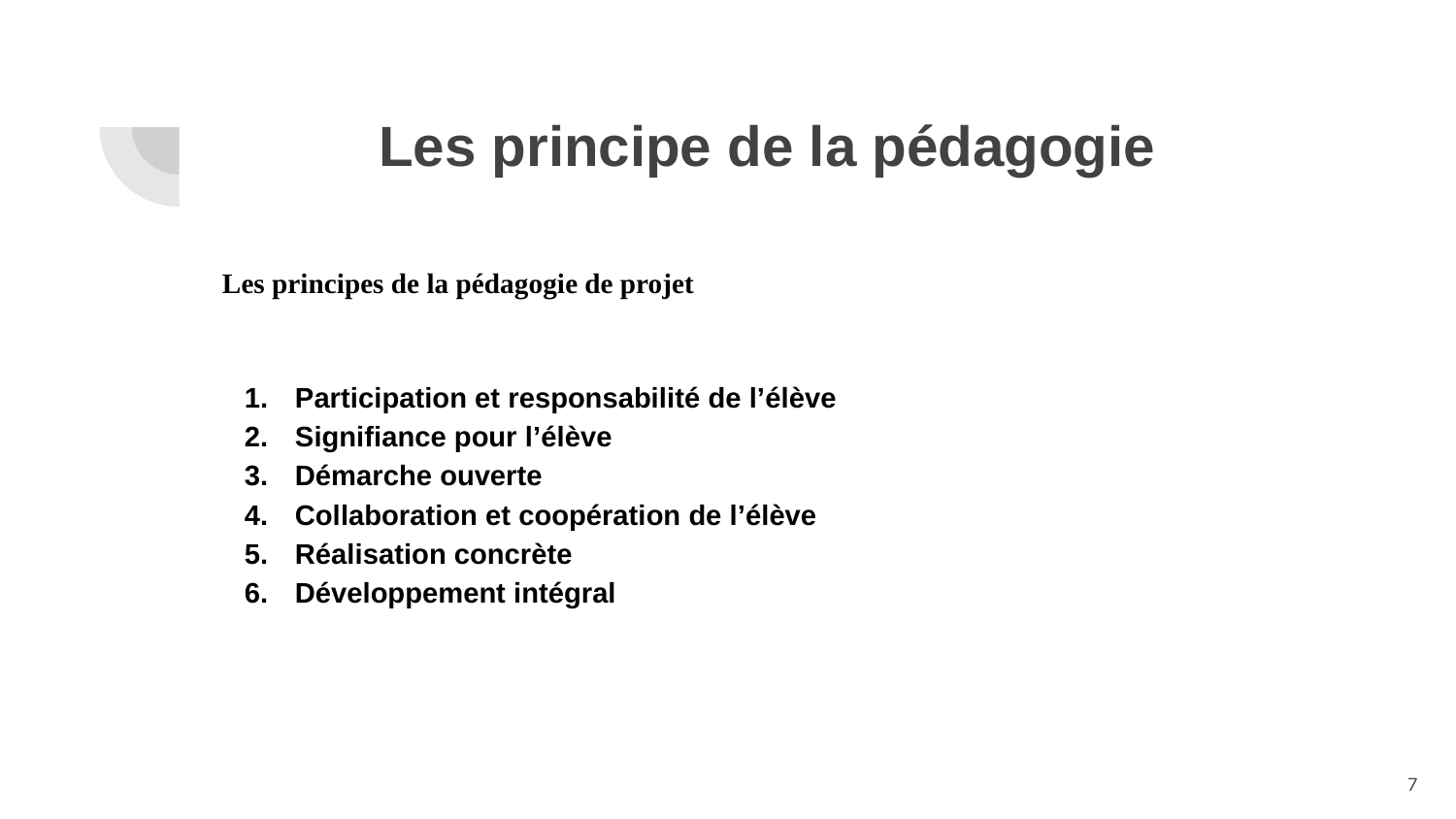

# Les principe de la pédagogie
Les principes de la pédagogie de projet

Participation et responsabilité de l’élève
Signifiance pour l’élève
Démarche ouverte
Collaboration et coopération de l’élève
Réalisation concrète
Développement intégral

7